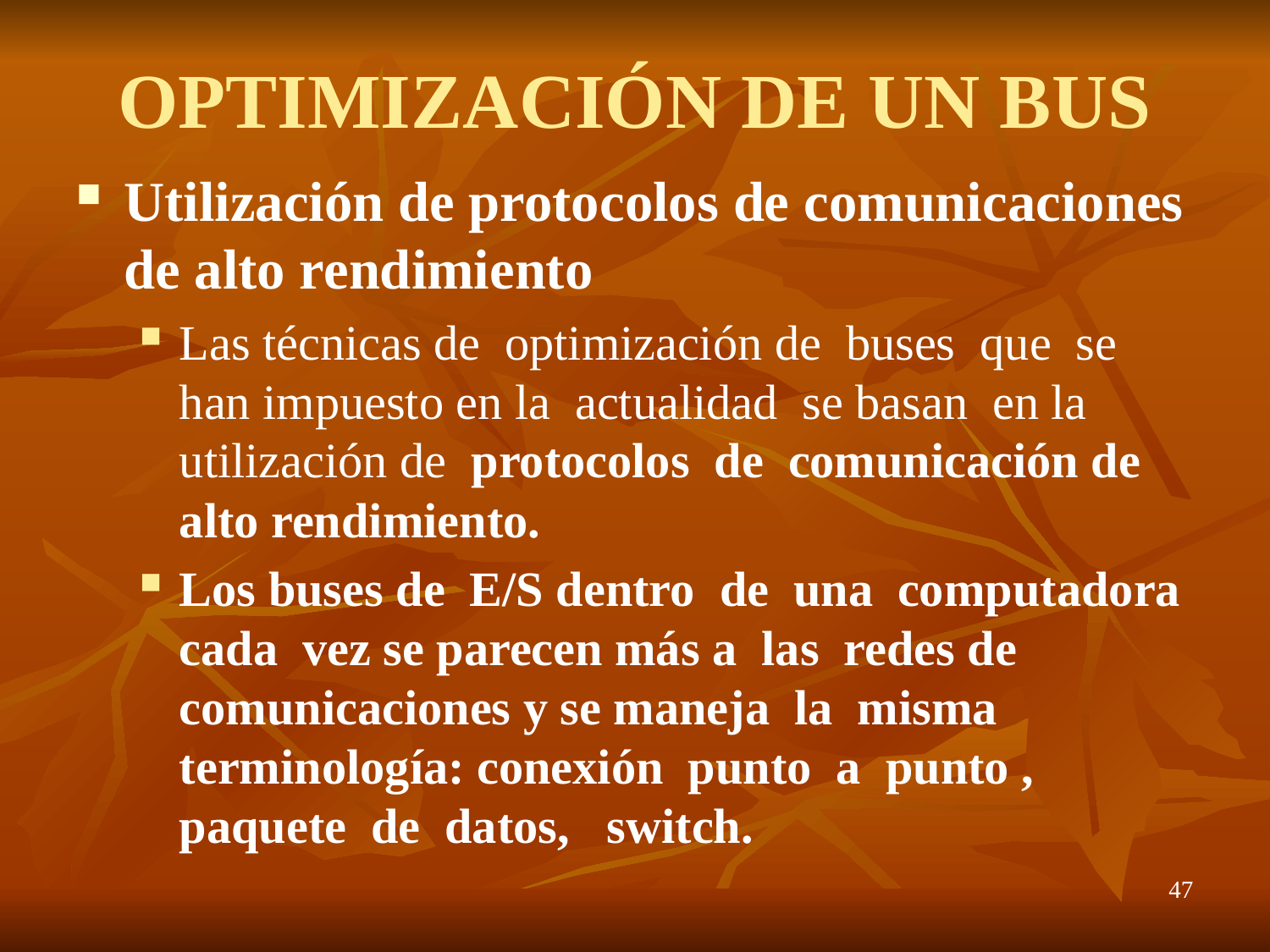

# OPTIMIZACIÓN DE UN BUS
Utilización de protocolos de comunicaciones de alto rendimiento
Las técnicas de  optimización de  buses  que  se han impuesto en la  actualidad  se basan  en la  utilización de  protocolos  de  comunicación de  alto rendimiento.
Los buses de  E/S dentro  de  una  computadora  cada  vez se parecen más a  las  redes de  comunicaciones y se maneja  la  misma terminología: conexión  punto  a  punto ,  paquete  de  datos,   switch.

47